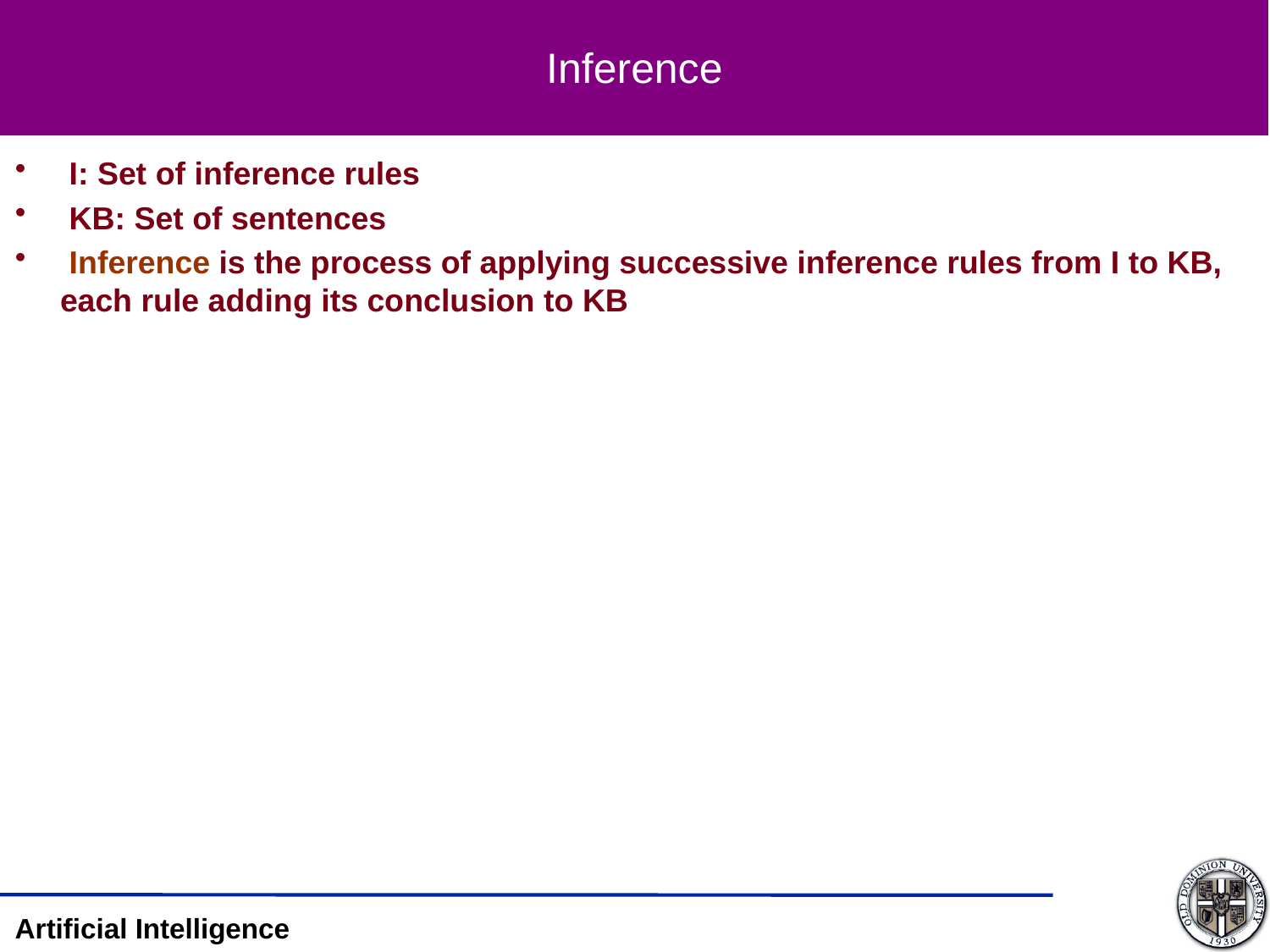

# Inference
 I: Set of inference rules
 KB: Set of sentences
 Inference is the process of applying successive inference rules from I to KB, each rule adding its conclusion to KB